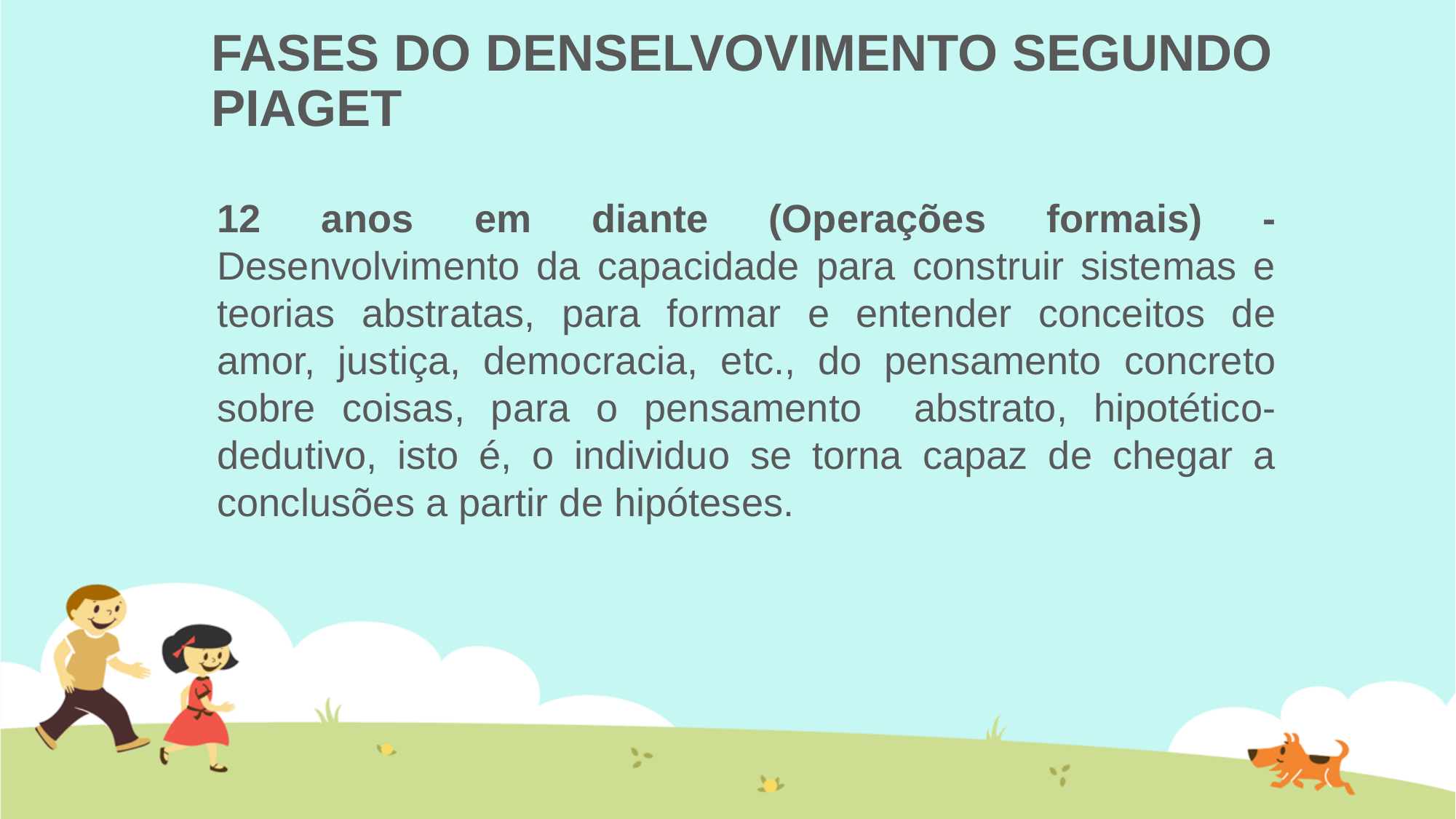

# FASES DO DENSELVOVIMENTO SEGUNDO PIAGET
12 anos em diante (Operações formais) - Desenvolvimento da capacidade para construir sistemas e teorias abstratas, para formar e entender conceitos de amor, justiça, democracia, etc., do pensamento concreto sobre coisas, para o pensamento  abstrato, hipotético-dedutivo, isto é, o individuo se torna capaz de chegar a conclusões a partir de hipóteses.